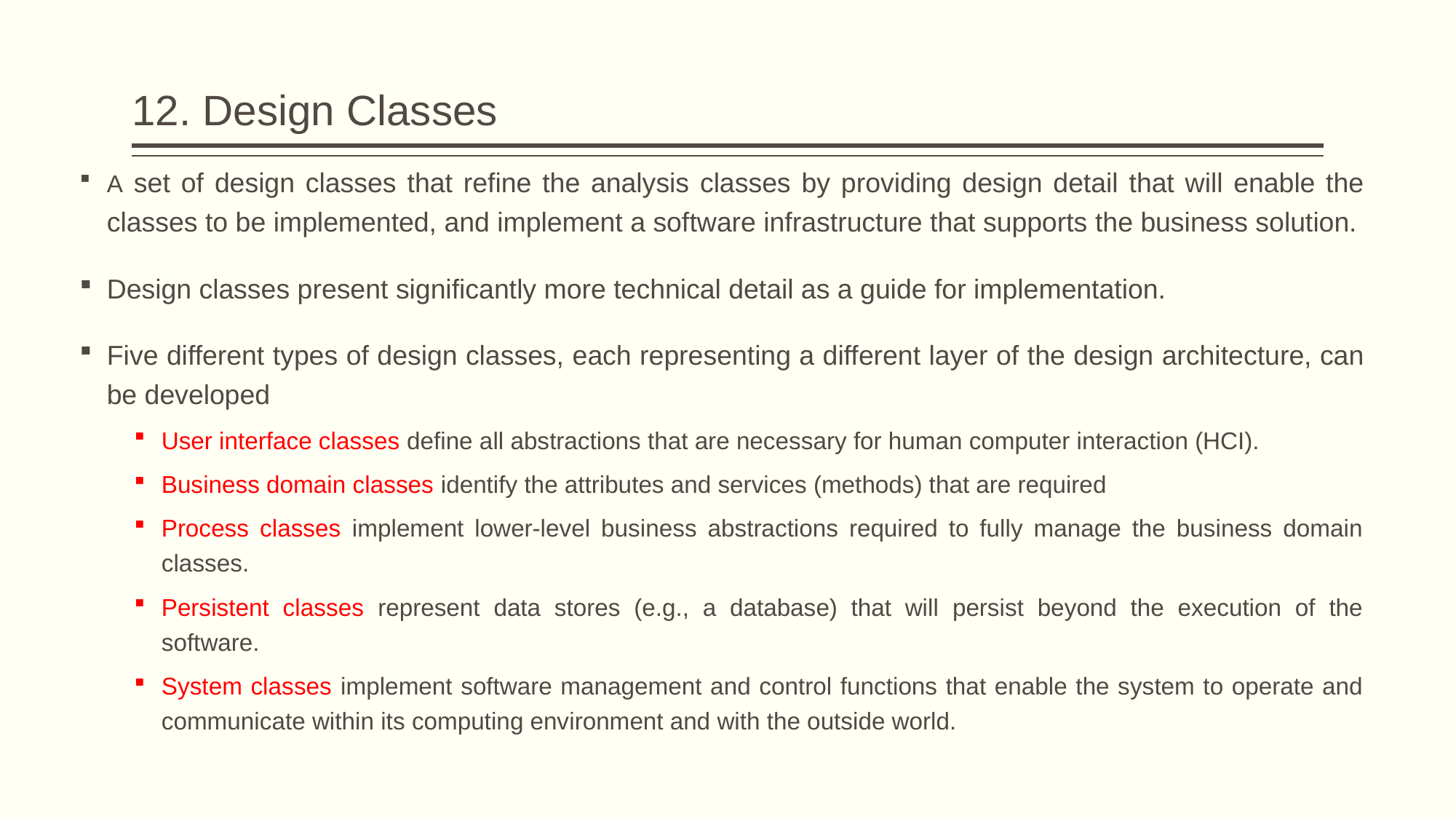

# 12. Design Classes
A set of design classes that refine the analysis classes by providing design detail that will enable the classes to be implemented, and implement a software infrastructure that supports the business solution.
Design classes present significantly more technical detail as a guide for implementation.
Five different types of design classes, each representing a different layer of the design architecture, can be developed
User interface classes define all abstractions that are necessary for human computer interaction (HCI).
Business domain classes identify the attributes and services (methods) that are required
Process classes implement lower-level business abstractions required to fully manage the business domain classes.
Persistent classes represent data stores (e.g., a database) that will persist beyond the execution of the software.
System classes implement software management and control functions that enable the system to operate and communicate within its computing environment and with the outside world.